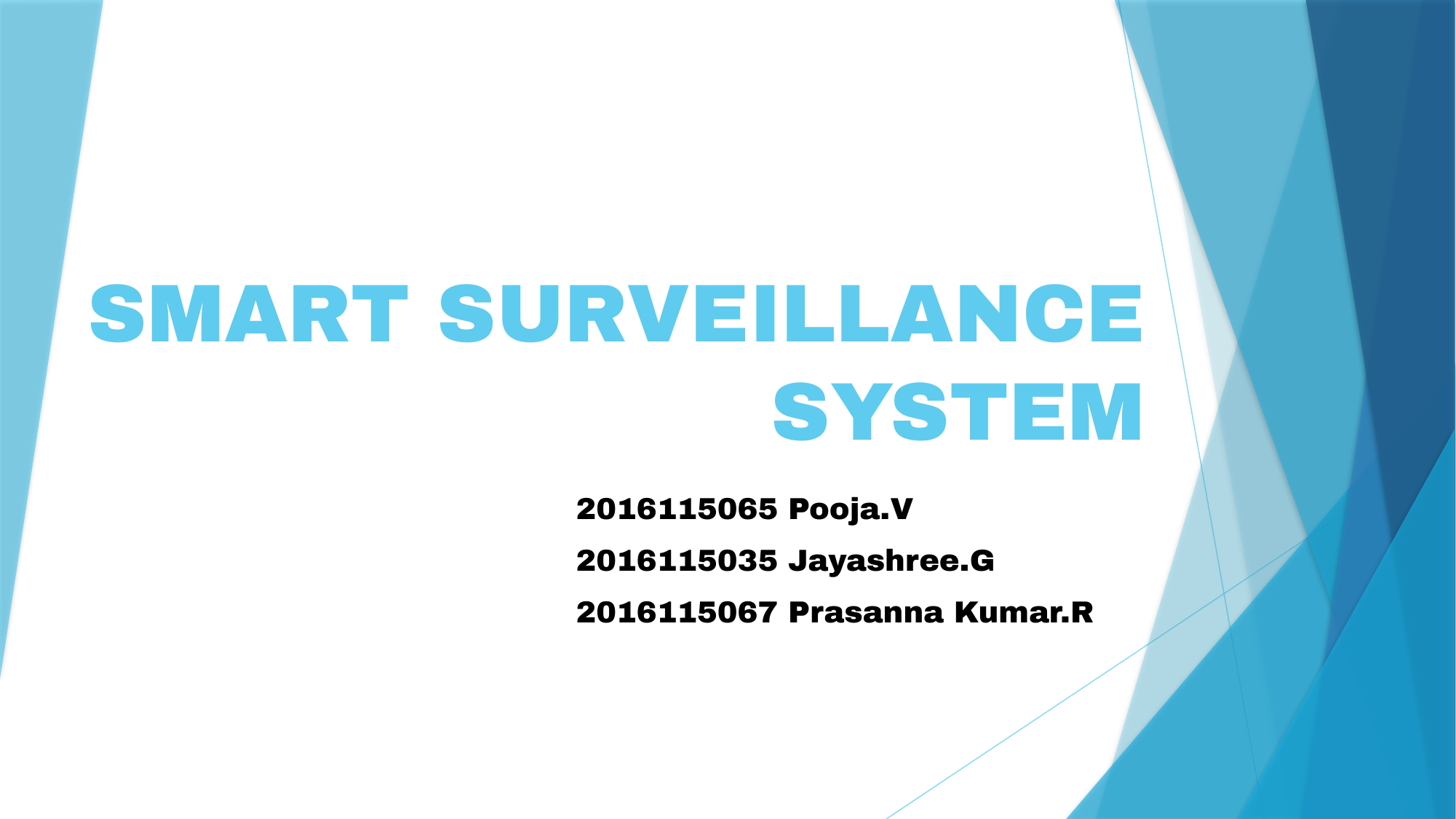

# SMART SURVEILLANCE SYSTEM
2016115065 Pooja.V
2016115035 Jayashree.G
2016115067 Prasanna Kumar.R